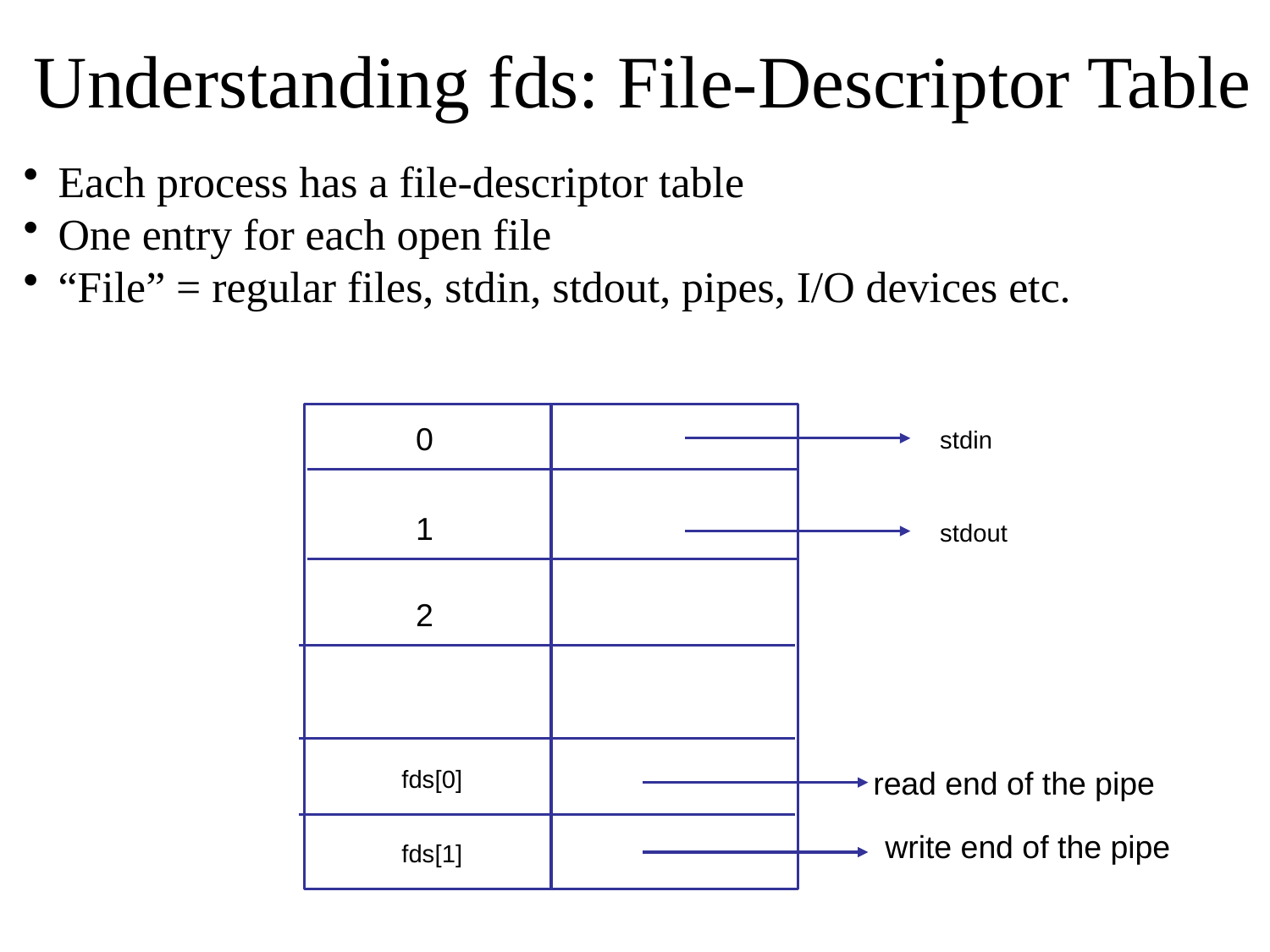

# Understanding fds: File-Descriptor Table
Each process has a file-descriptor table
One entry for each open file
“File” = regular files, stdin, stdout, pipes, I/O devices etc.

0
stdin

1
stdout

2

fds[0]
read end of the pipe

write end of the pipe
fds[1]